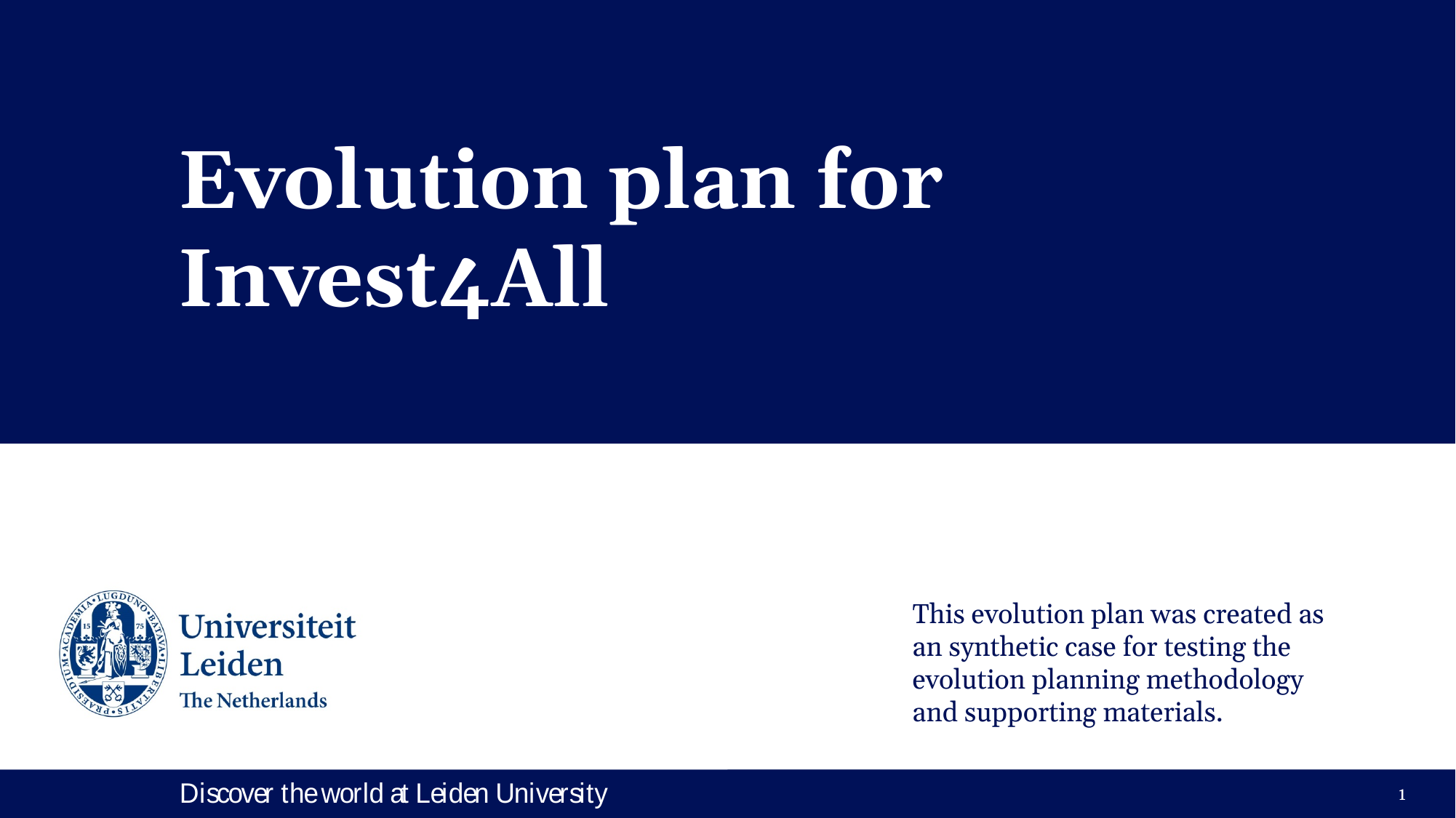

DRAF
# Evolution plan for Invest4All
Sara Nodehi | Joost Visser | 2 November 2021
This evolution plan was created as an synthetic case for testing the evolution planning methodology and supporting materials.
1